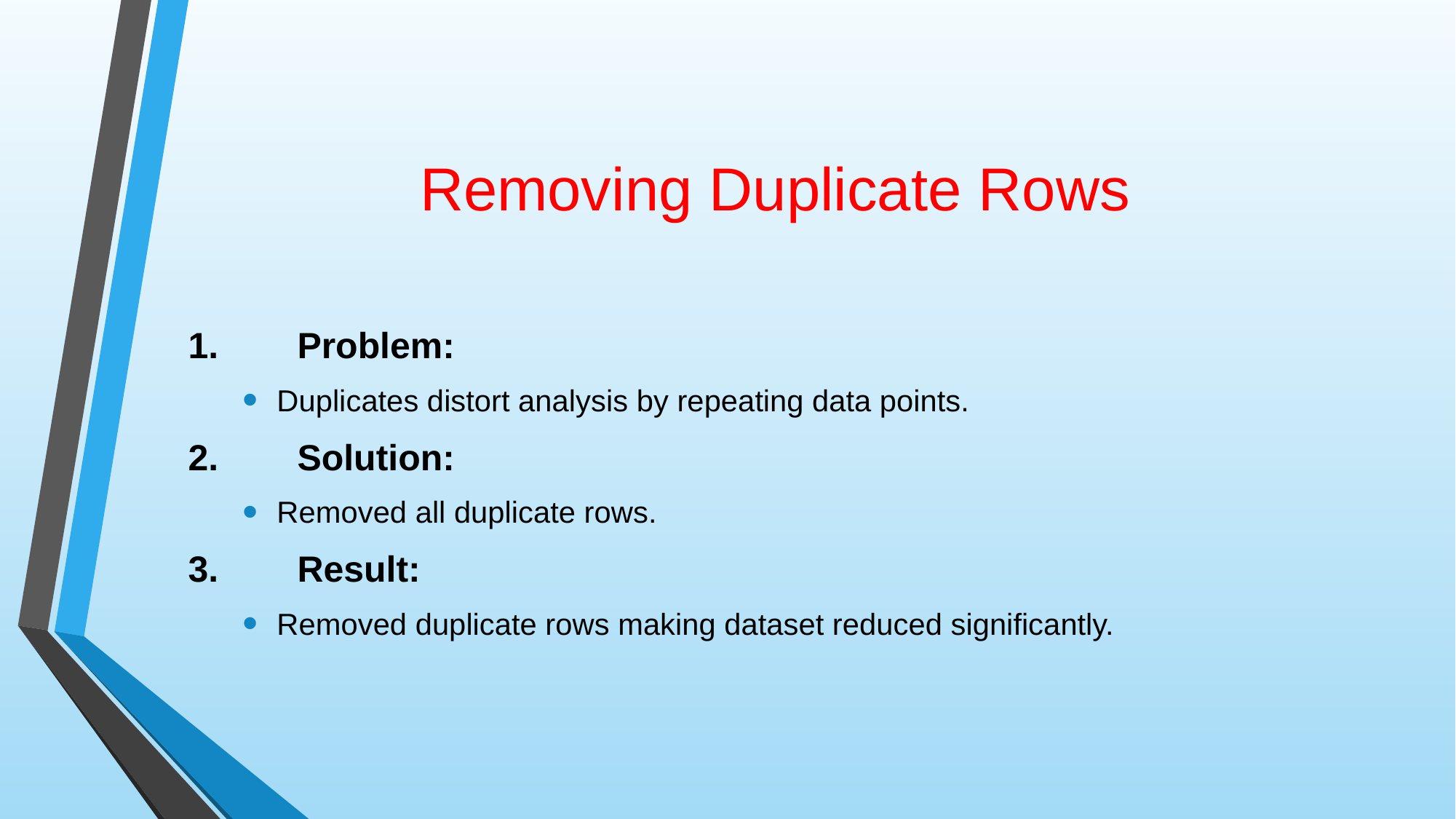

# Removing Duplicate Rows
1.	Problem:
Duplicates distort analysis by repeating data points.
2.	Solution:
Removed all duplicate rows.
3.	Result:
Removed duplicate rows making dataset reduced significantly.